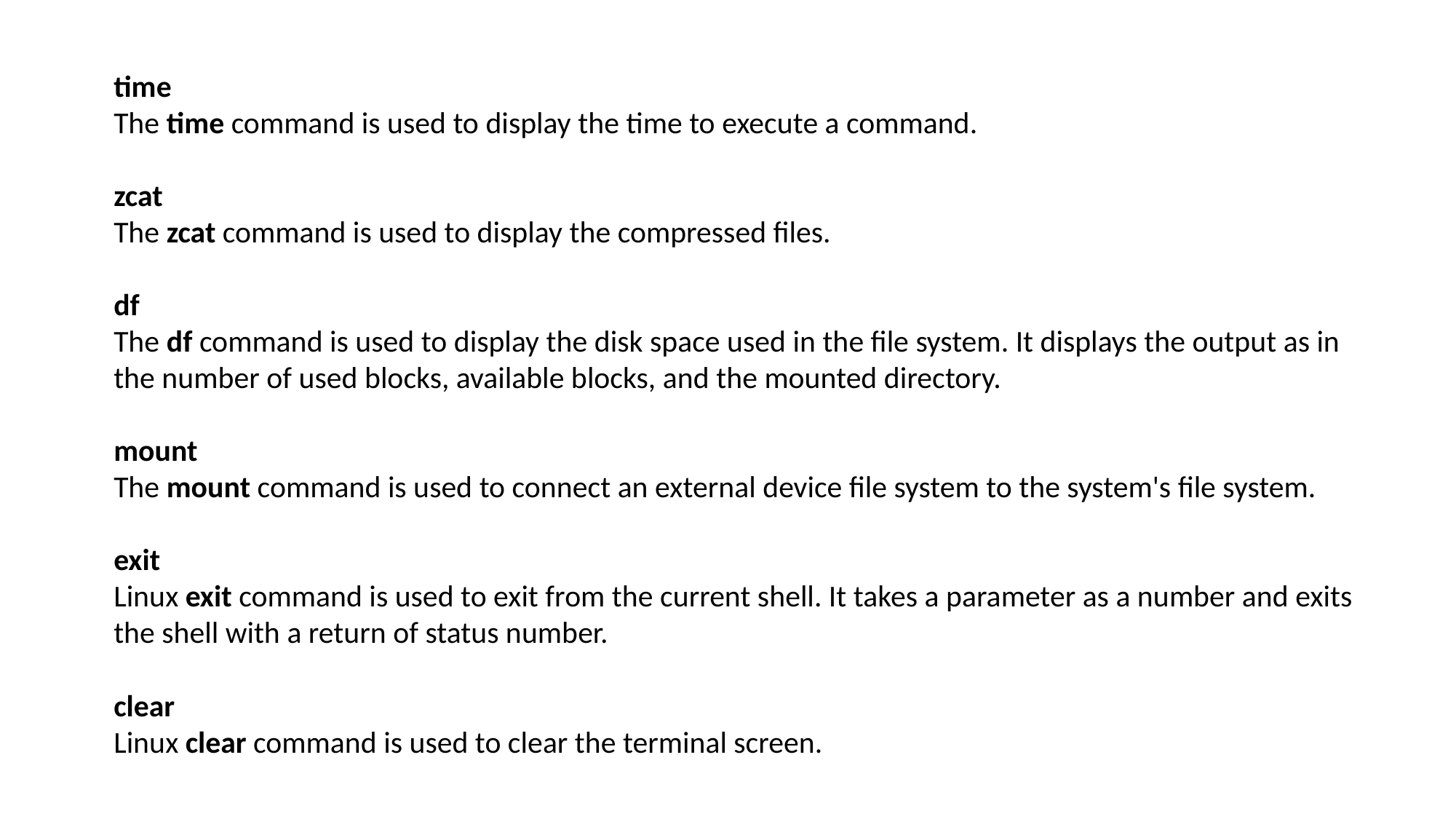

time
The time command is used to display the time to execute a command.

zcat
The zcat command is used to display the compressed files.

df
The df command is used to display the disk space used in the file system. It displays the output as in the number of used blocks, available blocks, and the mounted directory.

mount
The mount command is used to connect an external device file system to the system's file system.

exit
Linux exit command is used to exit from the current shell. It takes a parameter as a number and exits the shell with a return of status number.

clear
Linux clear command is used to clear the terminal screen.